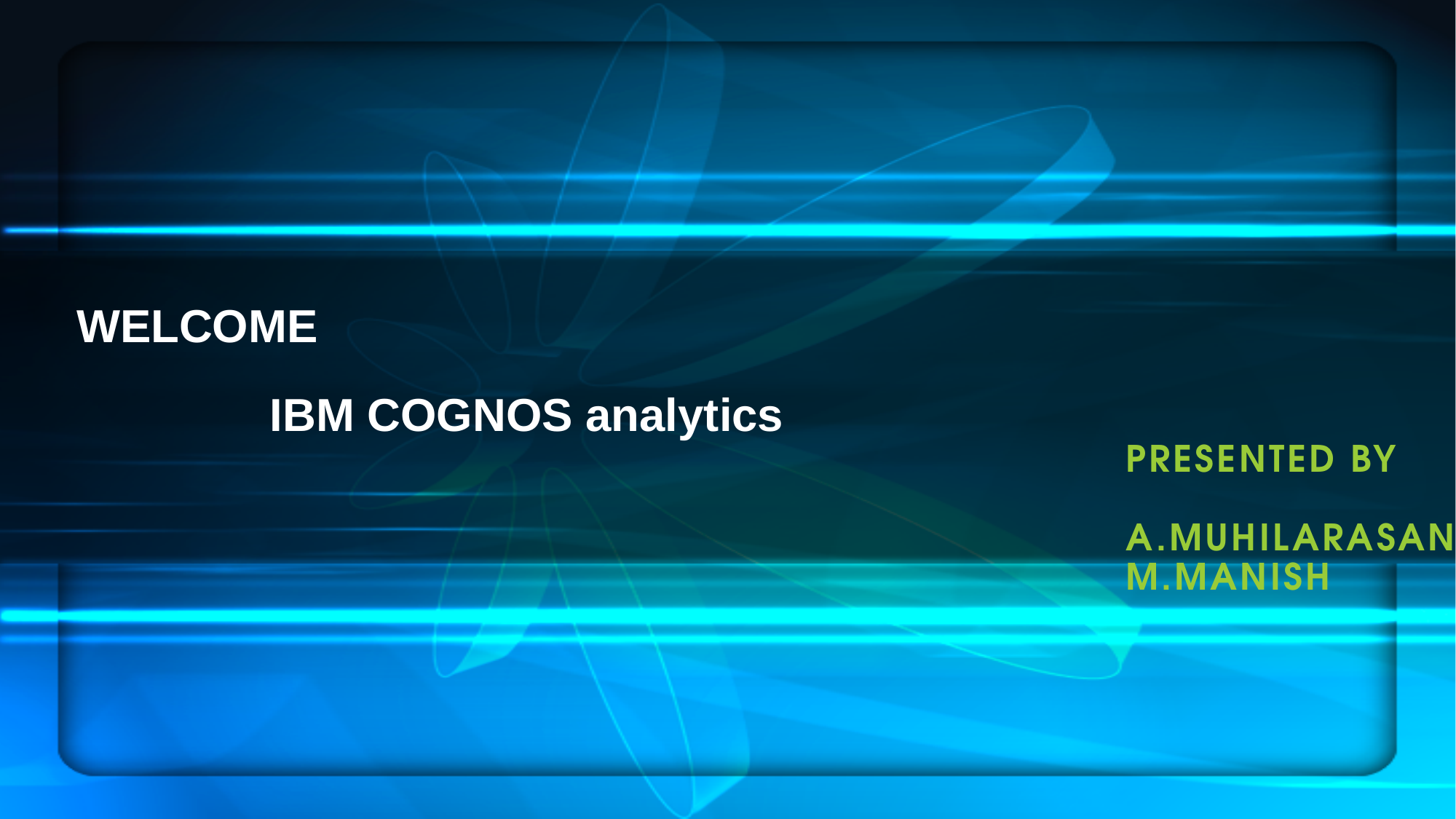

# WELCOME IBM COGNOS analytics
Presented by

A.Muhilarasan
m.manish